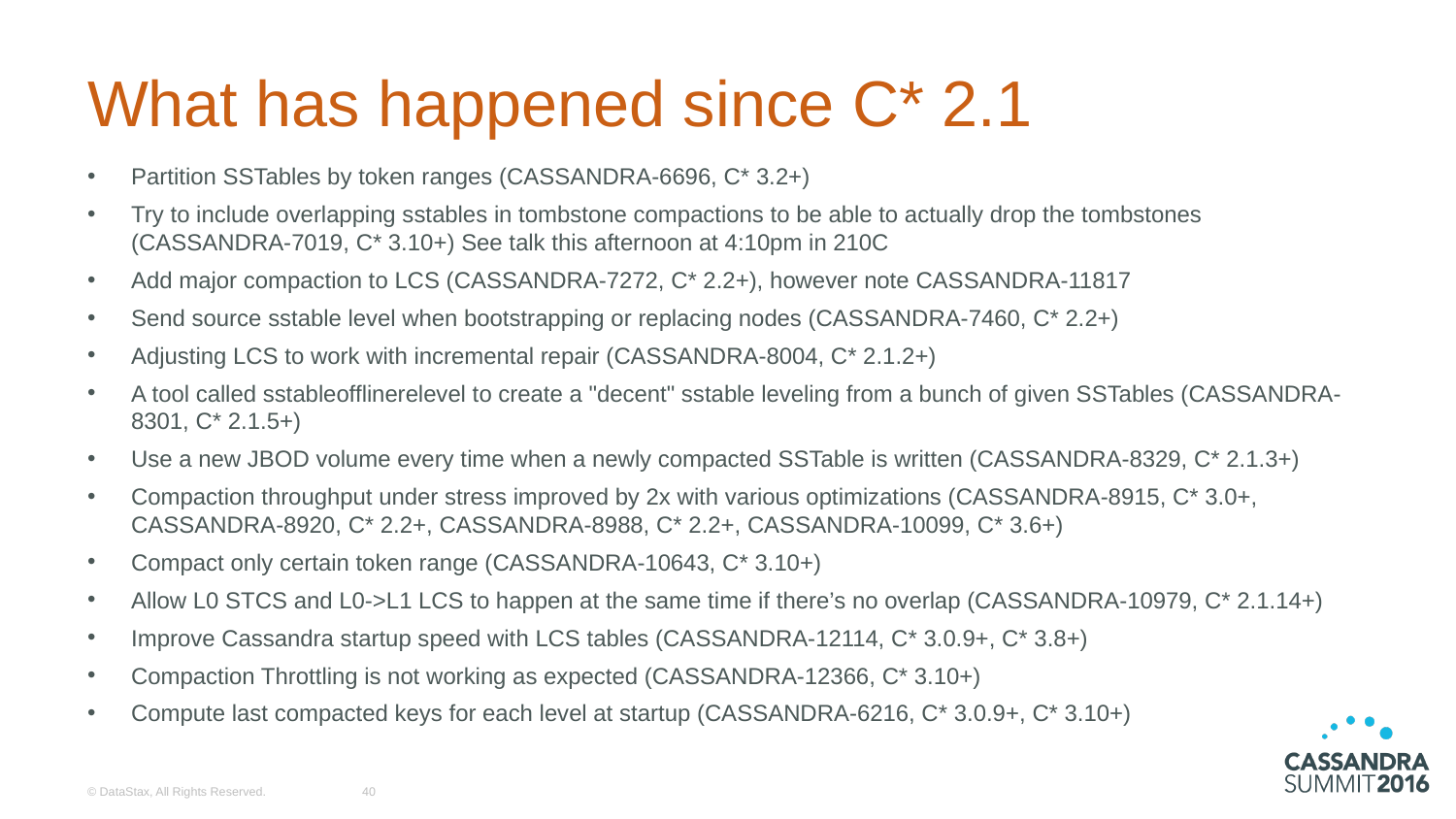

# What has happened since C* 2.1
Partition SSTables by token ranges (CASSANDRA-6696, C* 3.2+)
Try to include overlapping sstables in tombstone compactions to be able to actually drop the tombstones (CASSANDRA-7019, C* 3.10+) See talk this afternoon at 4:10pm in 210C
Add major compaction to LCS (CASSANDRA-7272, C* 2.2+), however note CASSANDRA-11817
Send source sstable level when bootstrapping or replacing nodes (CASSANDRA-7460, C* 2.2+)
Adjusting LCS to work with incremental repair (CASSANDRA-8004, C* 2.1.2+)
A tool called sstableofflinerelevel to create a "decent" sstable leveling from a bunch of given SSTables (CASSANDRA-8301, C* 2.1.5+)
Use a new JBOD volume every time when a newly compacted SSTable is written (CASSANDRA-8329, C* 2.1.3+)
Compaction throughput under stress improved by 2x with various optimizations (CASSANDRA-8915, C* 3.0+, CASSANDRA-8920, C* 2.2+, CASSANDRA-8988, C* 2.2+, CASSANDRA-10099, C* 3.6+)
Compact only certain token range (CASSANDRA-10643, C* 3.10+)
Allow L0 STCS and L0->L1 LCS to happen at the same time if there’s no overlap (CASSANDRA-10979, C* 2.1.14+)
Improve Cassandra startup speed with LCS tables (CASSANDRA-12114, C* 3.0.9+, C* 3.8+)
Compaction Throttling is not working as expected (CASSANDRA-12366, C* 3.10+)
Compute last compacted keys for each level at startup (CASSANDRA-6216, C* 3.0.9+, C* 3.10+)

© DataStax, All Rights Reserved.
40